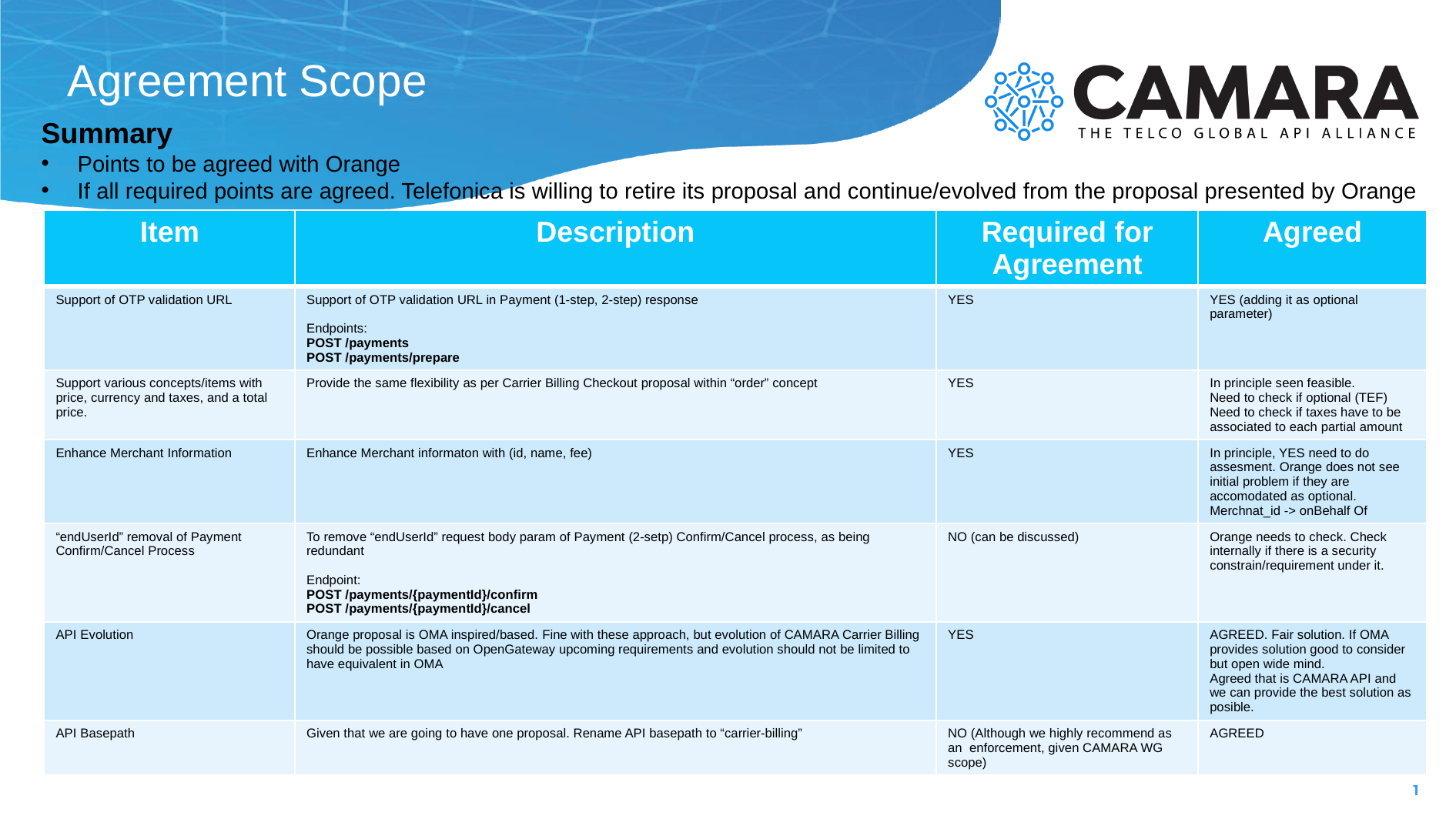

# Agreement Scope
Summary
Points to be agreed with Orange
If all required points are agreed. Telefonica is willing to retire its proposal and continue/evolved from the proposal presented by Orange
| Item | Description | Required for Agreement | Agreed |
| --- | --- | --- | --- |
| Support of OTP validation URL | Support of OTP validation URL in Payment (1-step, 2-step) response Endpoints: POST /payments POST /payments/prepare | YES | YES (adding it as optional parameter) |
| Support various concepts/items with price, currency and taxes, and a total price. | Provide the same flexibility as per Carrier Billing Checkout proposal within “order” concept | YES | In principle seen feasible. Need to check if optional (TEF) Need to check if taxes have to be associated to each partial amount |
| Enhance Merchant Information | Enhance Merchant informaton with (id, name, fee) | YES | In principle, YES need to do assesment. Orange does not see initial problem if they are accomodated as optional. Merchnat\_id -> onBehalf Of |
| “endUserId” removal of Payment Confirm/Cancel Process | To remove “endUserId” request body param of Payment (2-setp) Confirm/Cancel process, as being redundant Endpoint: POST /payments/{paymentId}/confirm POST /payments/{paymentId}/cancel | NO (can be discussed) | Orange needs to check. Check internally if there is a security constrain/requirement under it. |
| API Evolution | Orange proposal is OMA inspired/based. Fine with these approach, but evolution of CAMARA Carrier Billing should be possible based on OpenGateway upcoming requirements and evolution should not be limited to have equivalent in OMA | YES | AGREED. Fair solution. If OMA provides solution good to consider but open wide mind. Agreed that is CAMARA API and we can provide the best solution as posible. |
| API Basepath | Given that we are going to have one proposal. Rename API basepath to “carrier-billing” | NO (Although we highly recommend as an enforcement, given CAMARA WG scope) | AGREED |